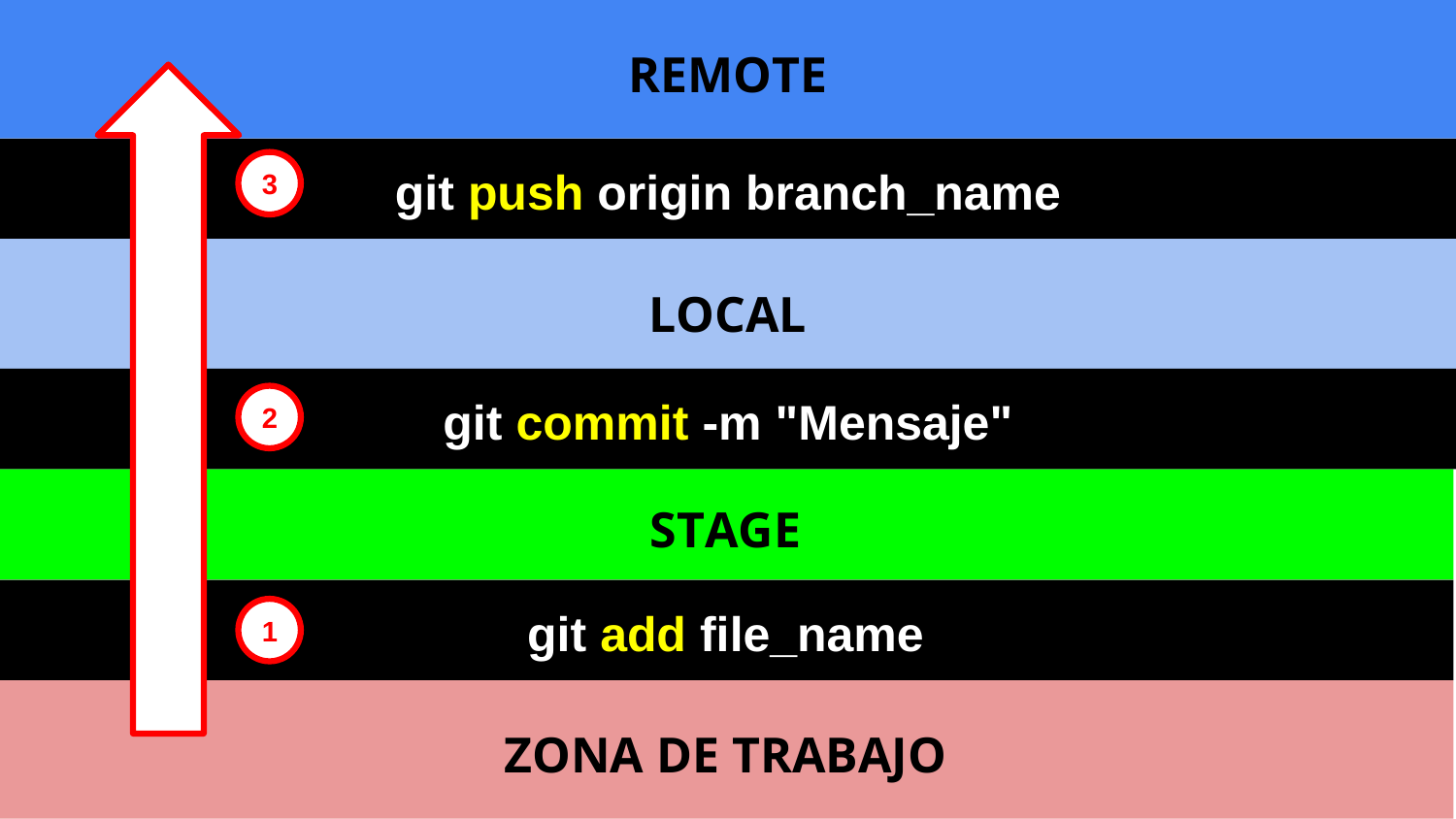

REMOTE

git push origin branch_name
3
LOCAL
git commit -m "Mensaje"
2
STAGE
git add file_name
1
ZONA DE TRABAJO